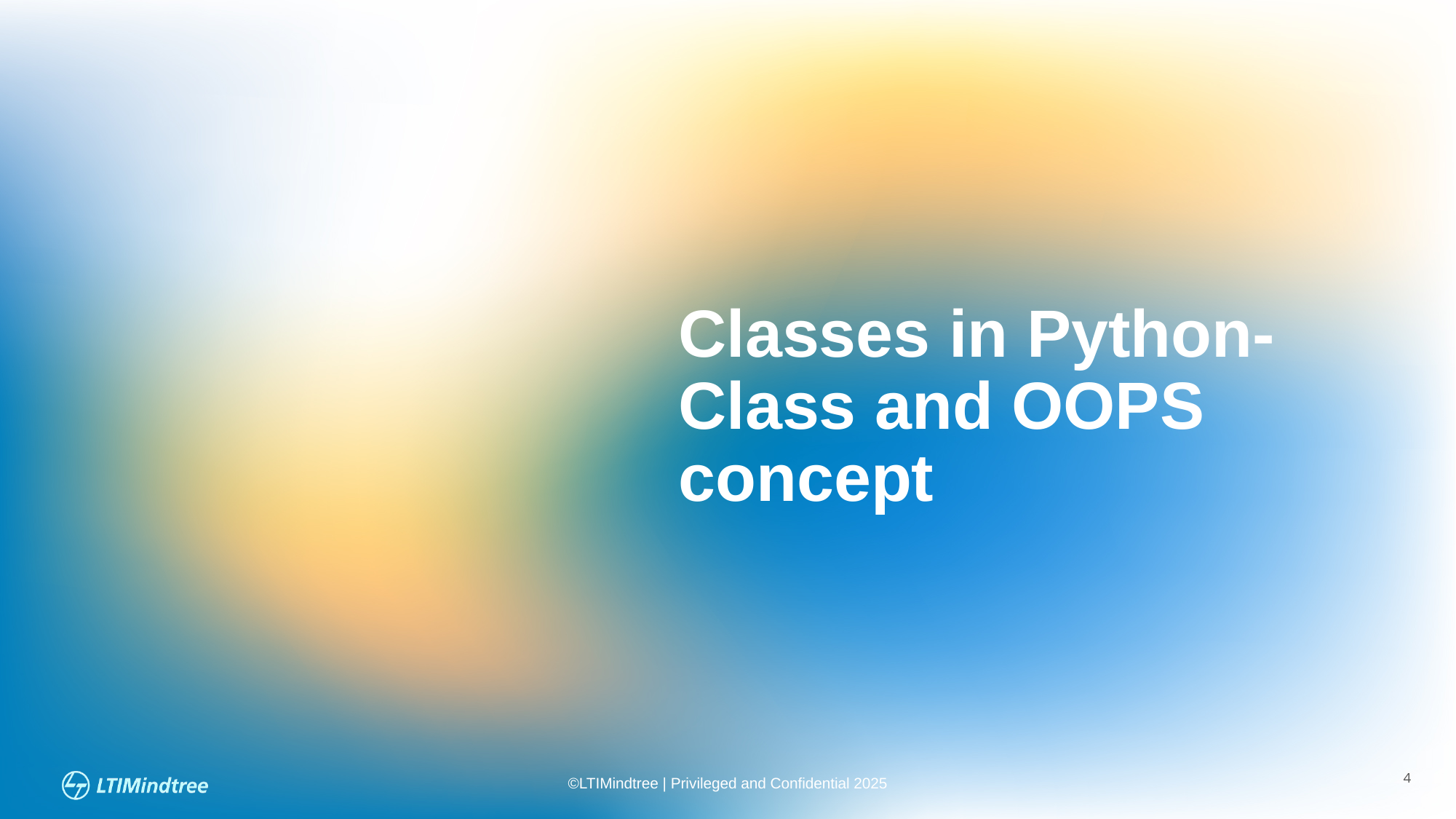

# Classes in Python-Class and OOPS concept